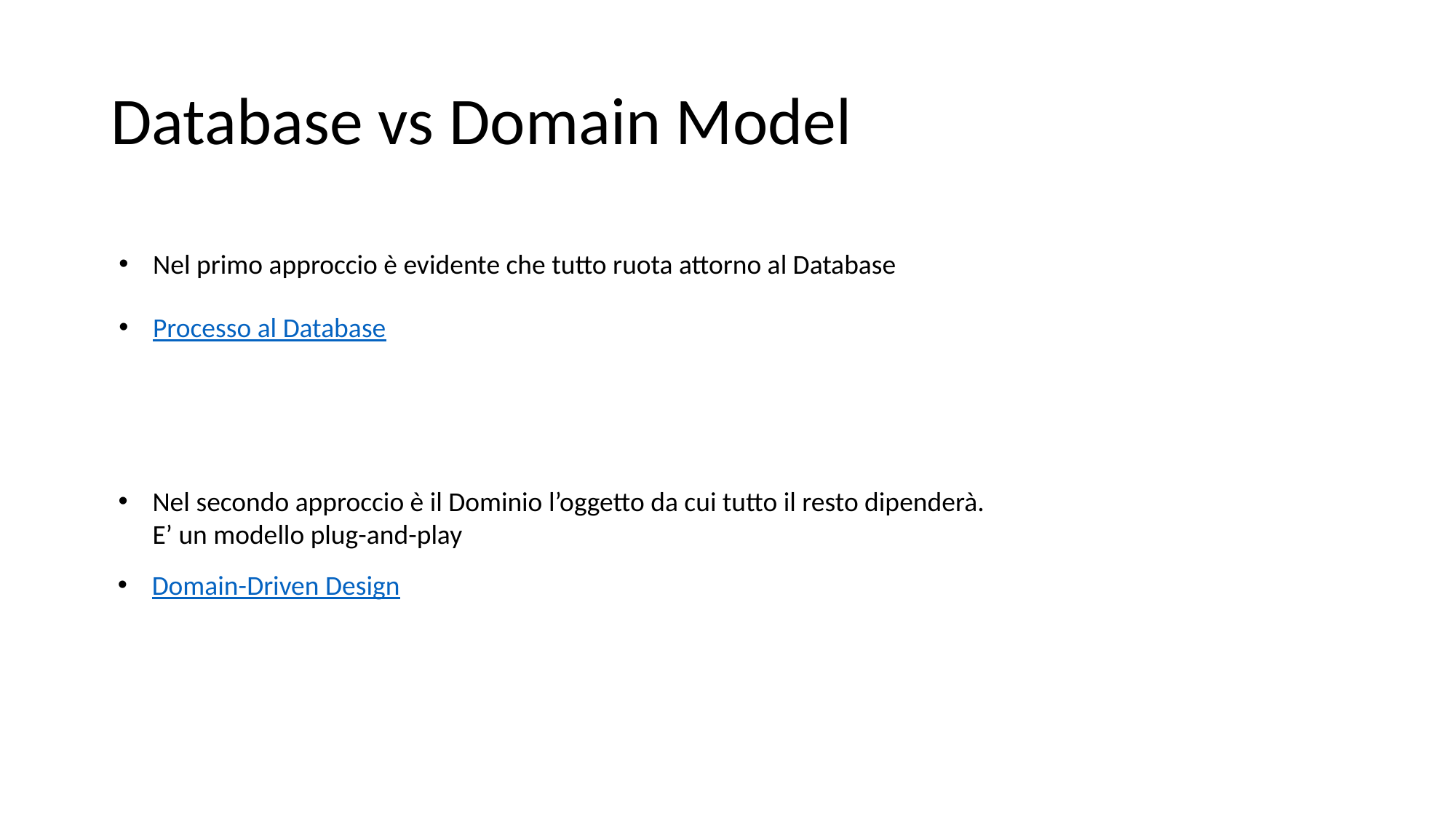

# Database vs Domain Model
Nel primo approccio è evidente che tutto ruota attorno al Database
Processo al Database
Nel secondo approccio è il Dominio l’oggetto da cui tutto il resto dipenderà.
E’ un modello plug-and-play
Domain-Driven Design